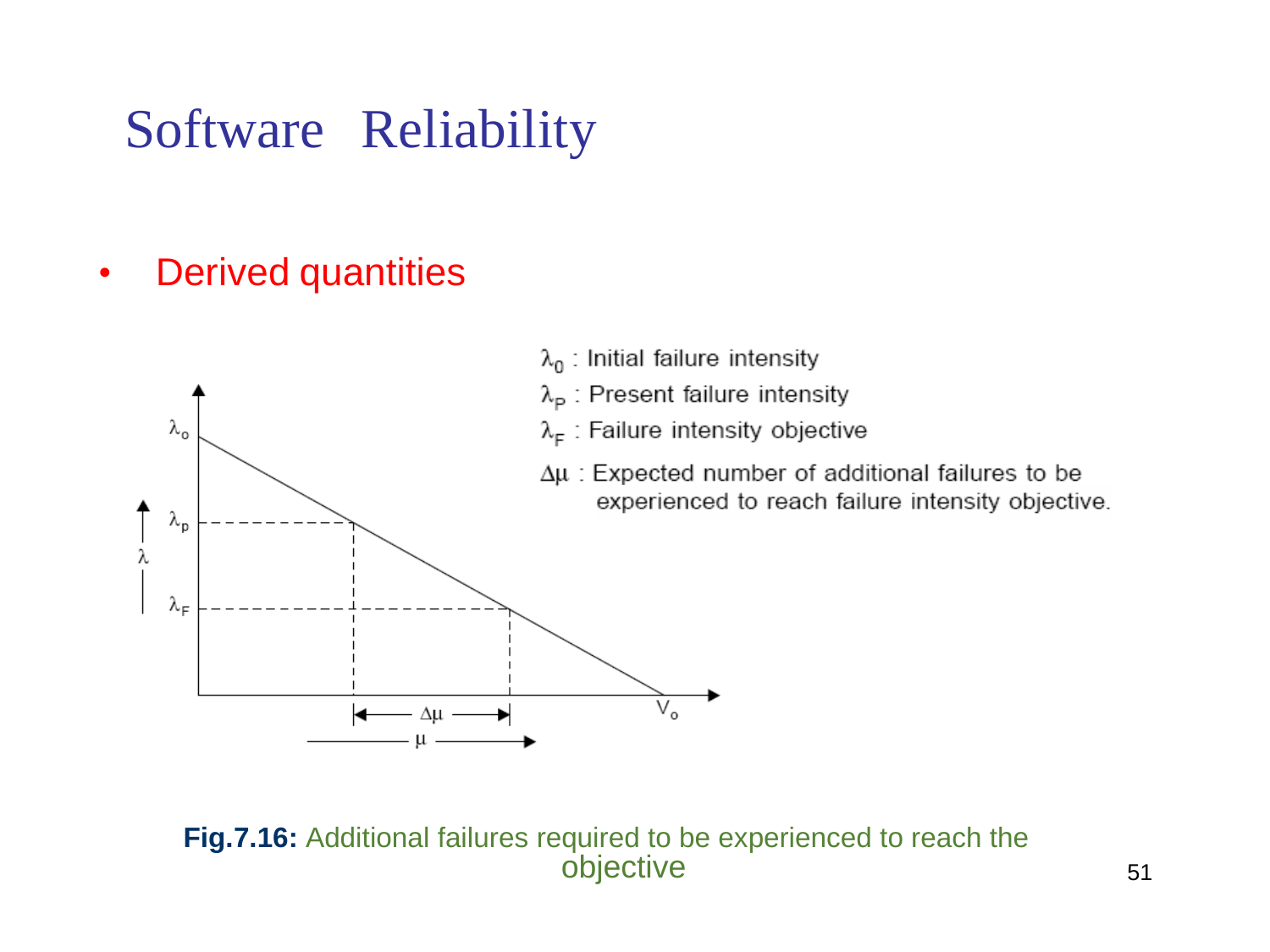

Software
Reliability
•
Derived
quantities

Fig.7.16: Additional failures required to be experienced to reach the
                                                                                                                       objective
51